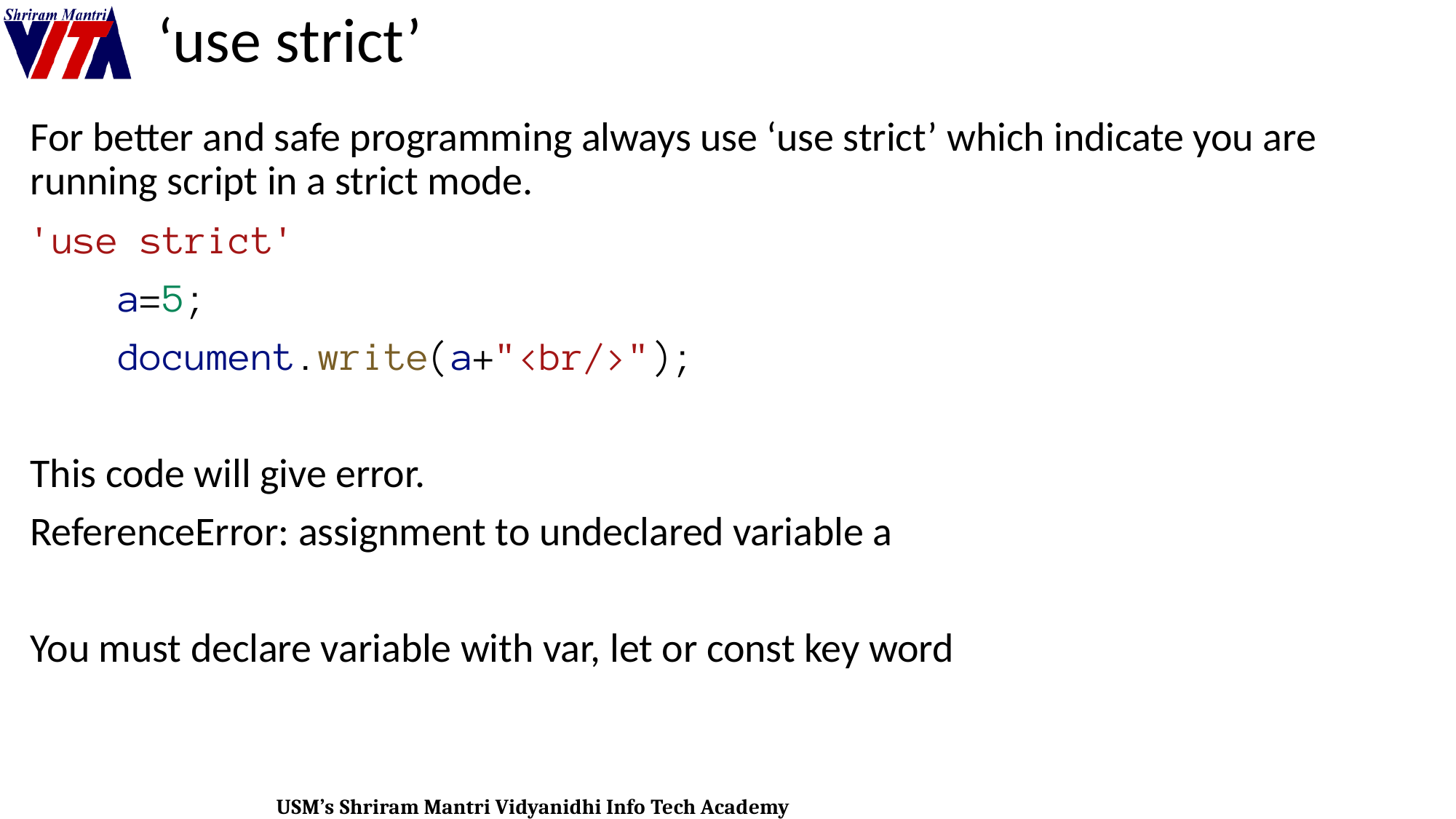

# ‘use strict’
For better and safe programming always use ‘use strict’ which indicate you are running script in a strict mode.
'use strict'
    a=5;
    document.write(a+"<br/>");

This code will give error.
ReferenceError: assignment to undeclared variable a

You must declare variable with var, let or const key word